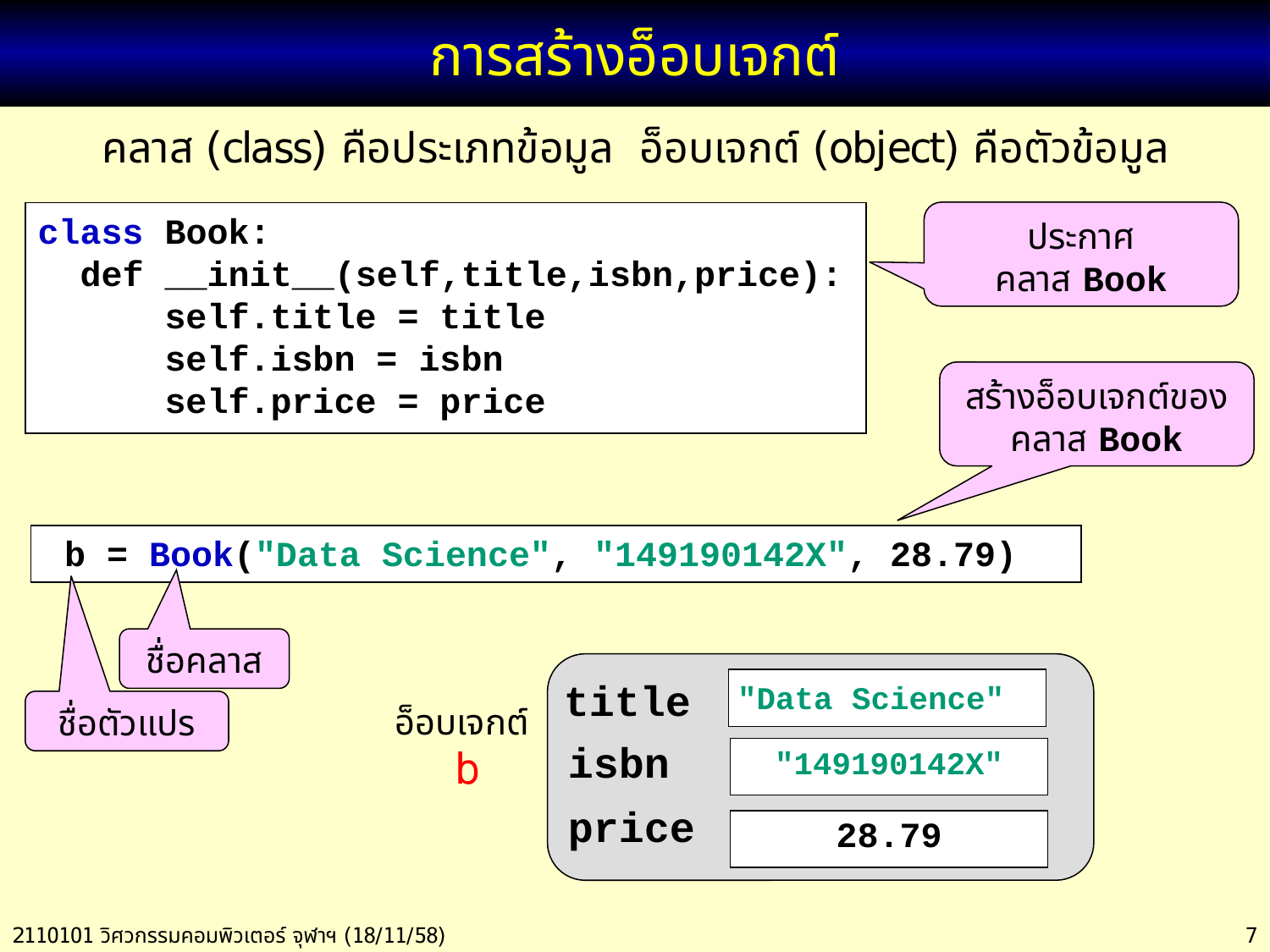

# การสร้างอ็อบเจกต์
คลาส (class) คือประเภทข้อมูล  อ็อบเจกต์ (object) คือตัวข้อมูล
ประกาศ
คลาส Book
class Book:
  def __init__(self,title,isbn,price):
	self.title = title
	self.isbn = isbn
	self.price = price
สร้างอ็อบเจกต์ของคลาส Book
 b = Book("Data Science", "149190142X", 28.79)
ชื่อคลาส

title
isbn
"Data Science"
ชื่อตัวแปร
อ็อบเจกต์
b
"149190142X"
price
28.79